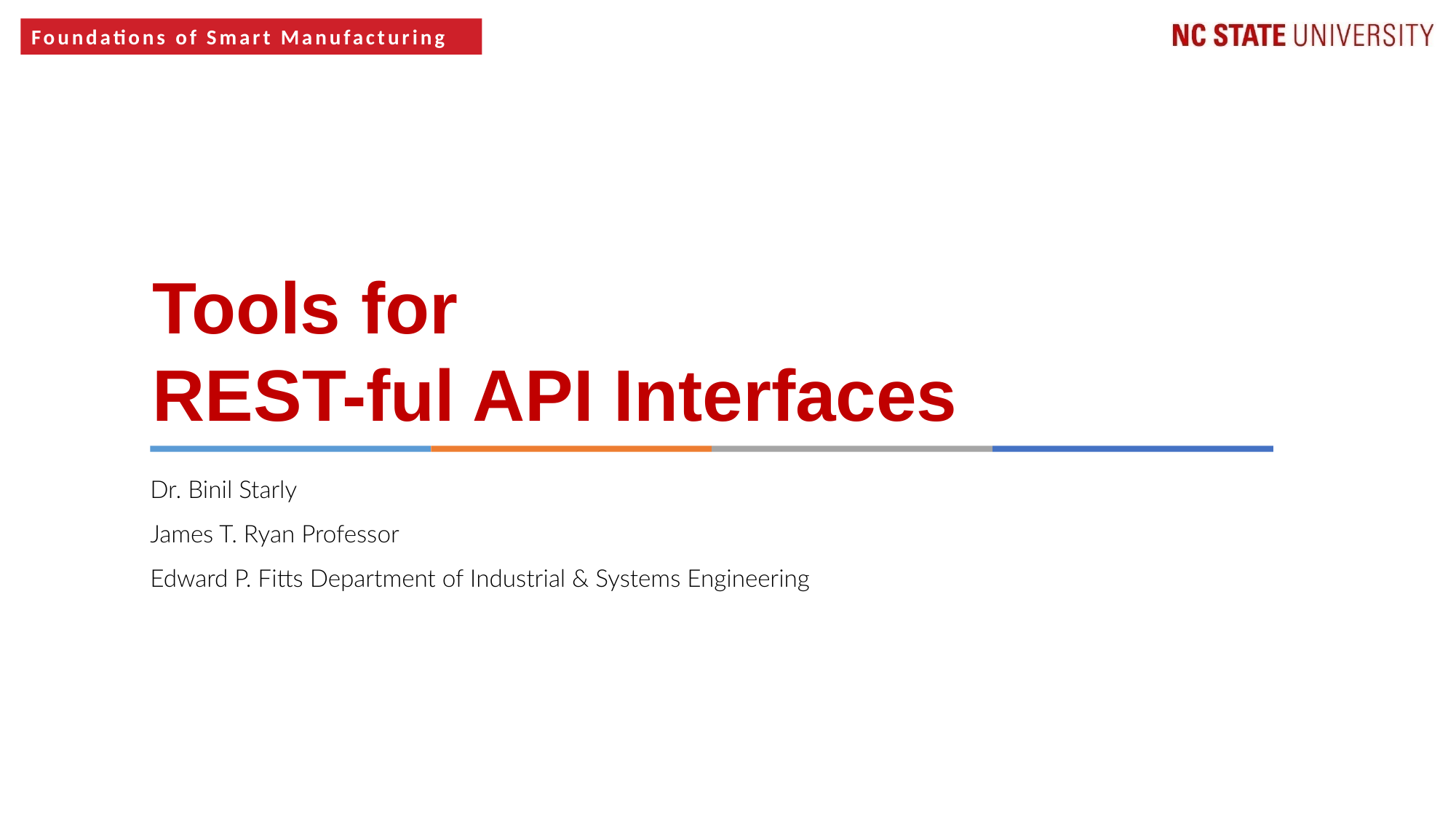

Tools for
REST-ful API Interfaces

Dr. Binil Starly
James T. Ryan Professor
Edward P. Fitts Department of Industrial & Systems Engineering